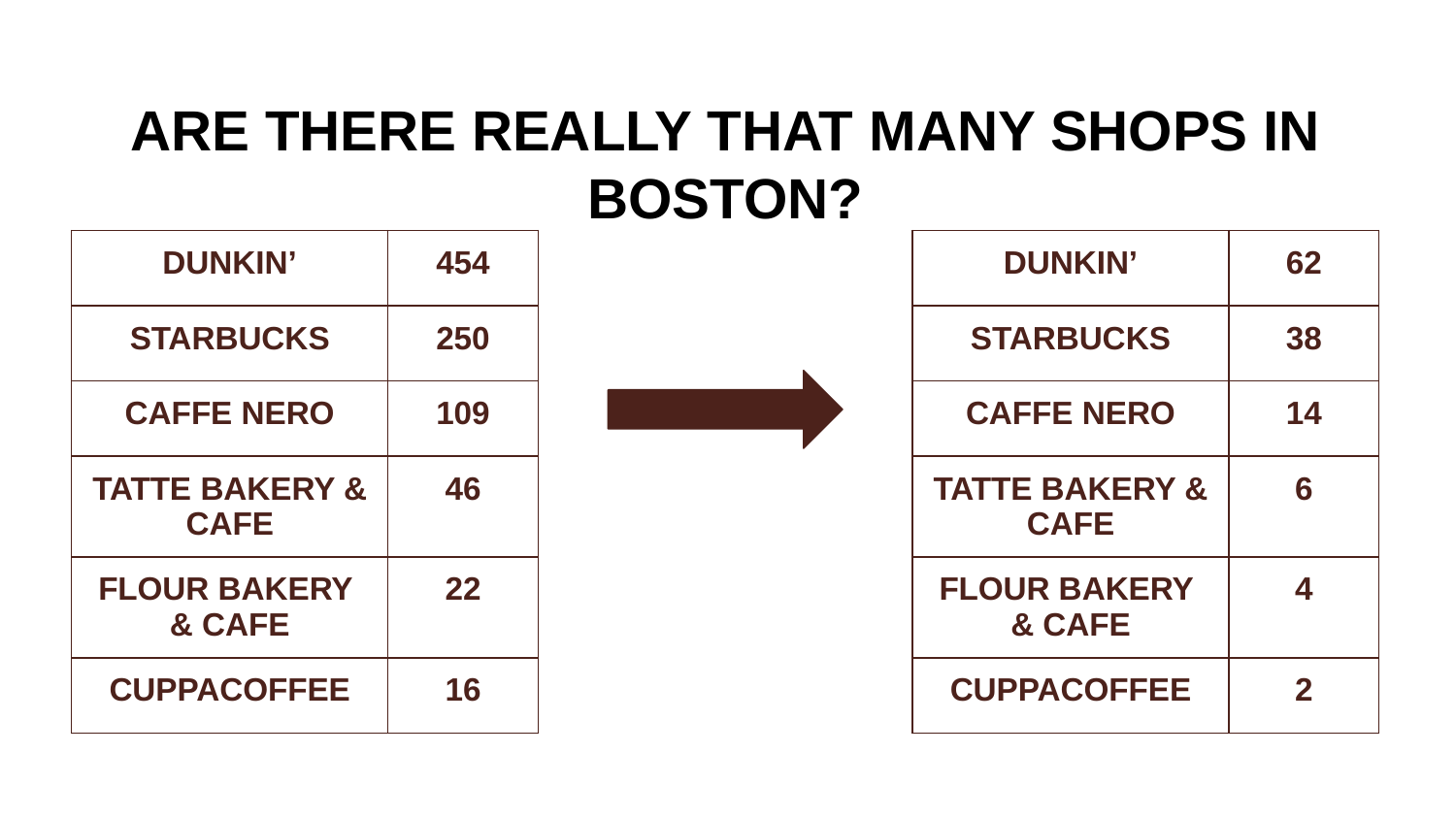

ARE THERE REALLY THAT MANY SHOPS IN BOSTON?
| DUNKIN’ | 454 |
| --- | --- |
| STARBUCKS | 250 |
| CAFFE NERO | 109 |
| TATTE BAKERY & CAFE | 46 |
| FLOUR BAKERY & CAFE | 22 |
| CUPPACOFFEE | 16 |
| DUNKIN’ | 62 |
| --- | --- |
| STARBUCKS | 38 |
| CAFFE NERO | 14 |
| TATTE BAKERY & CAFE | 6 |
| FLOUR BAKERY & CAFE | 4 |
| CUPPACOFFEE | 2 |